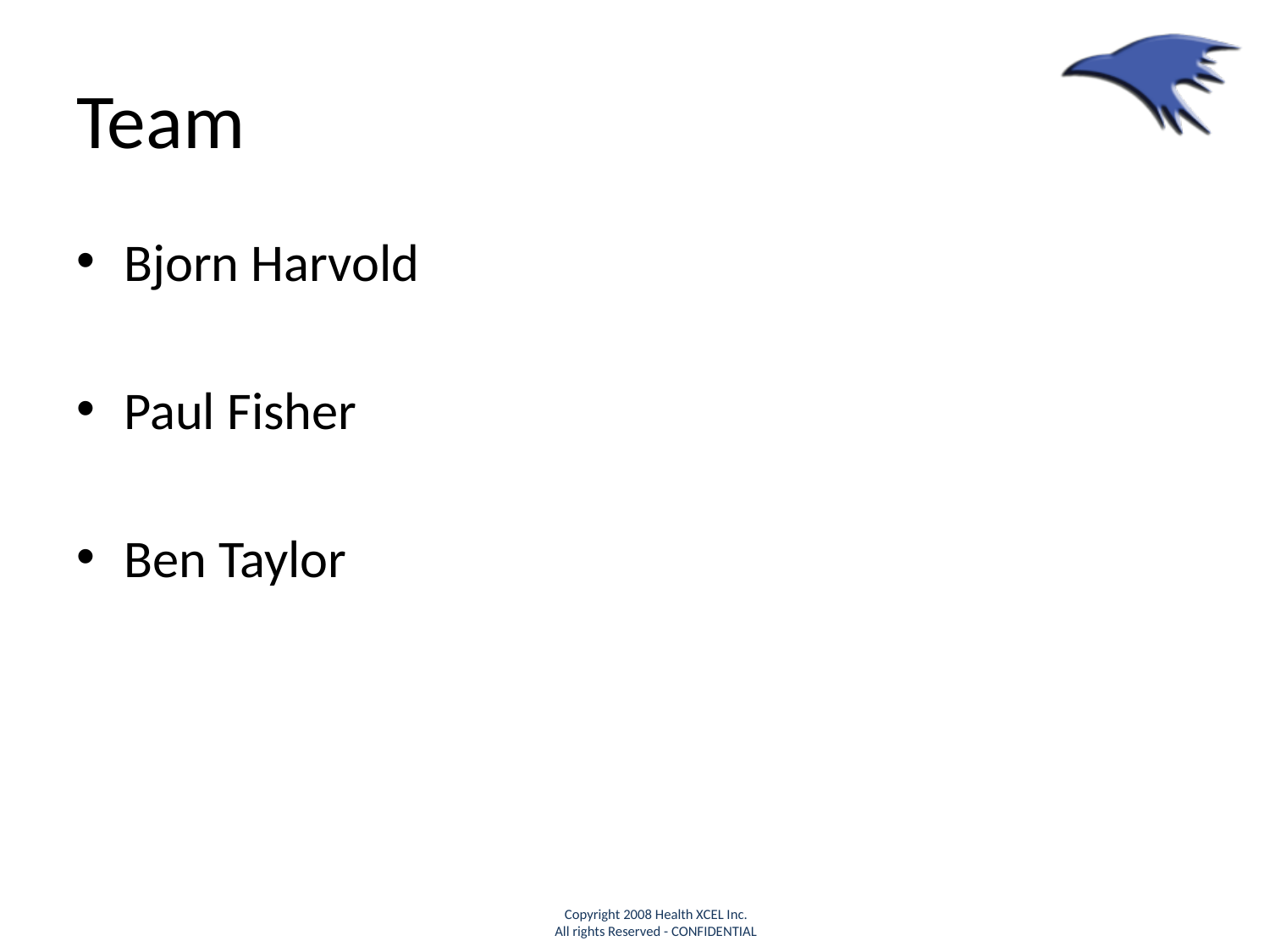

# Team
Bjorn Harvold

Paul Fisher

Ben Taylor